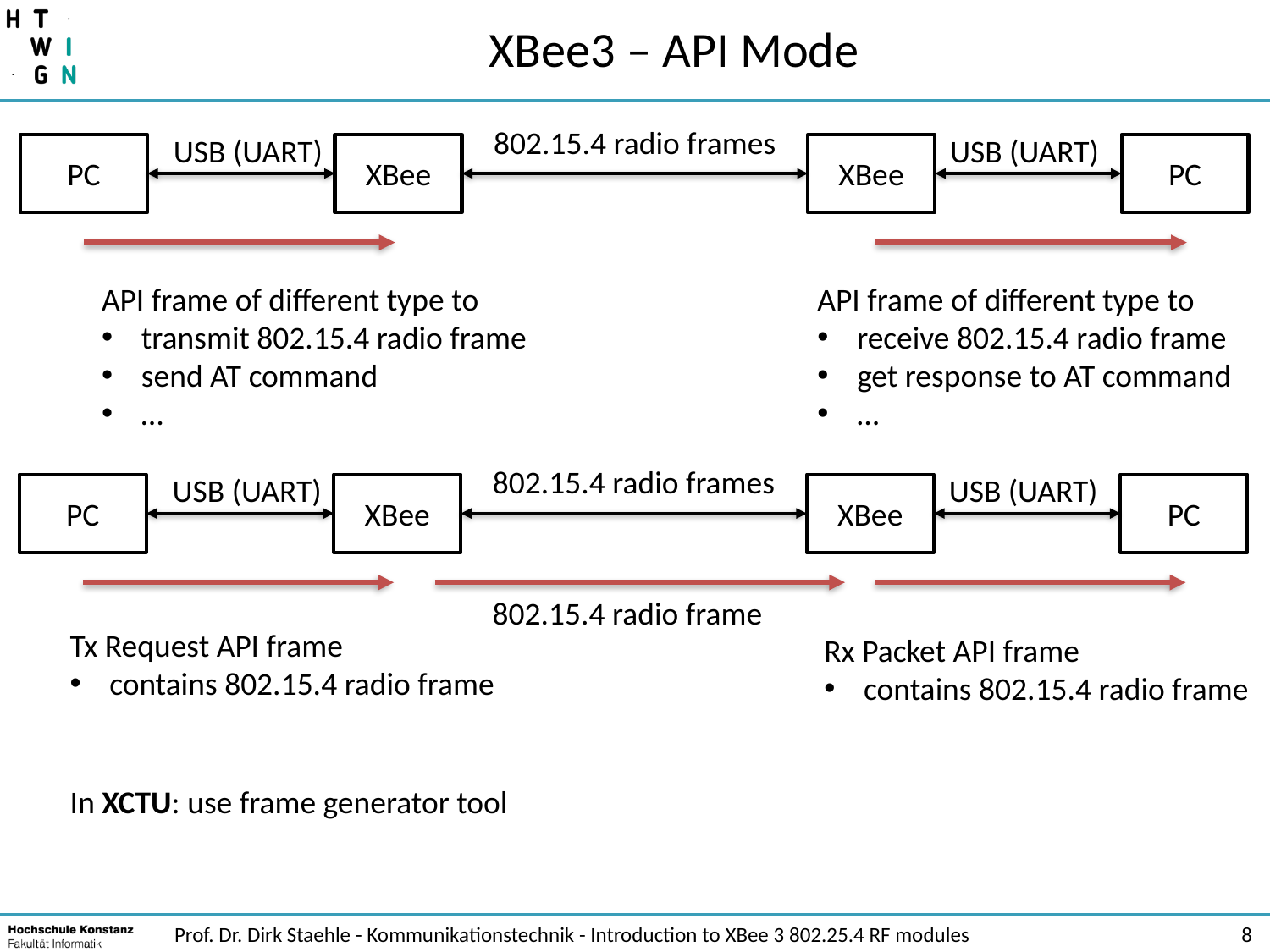

# XBee3 – API Mode
802.15.4 radio frames
USB (UART)
USB (UART)
PC
XBee
XBee
PC
API frame of different type to
transmit 802.15.4 radio frame
send AT command
…

API frame of different type to
receive 802.15.4 radio frame
get response to AT command
…

802.15.4 radio frames
USB (UART)
USB (UART)
PC
XBee
XBee
PC
802.15.4 radio frame
Tx Request API frame
contains 802.15.4 radio frame
Rx Packet API frame
contains 802.15.4 radio frame
In XCTU: use frame generator tool
Prof. Dr. Dirk Staehle - Kommunikationstechnik - Introduction to XBee 3 802.25.4 RF modules
8